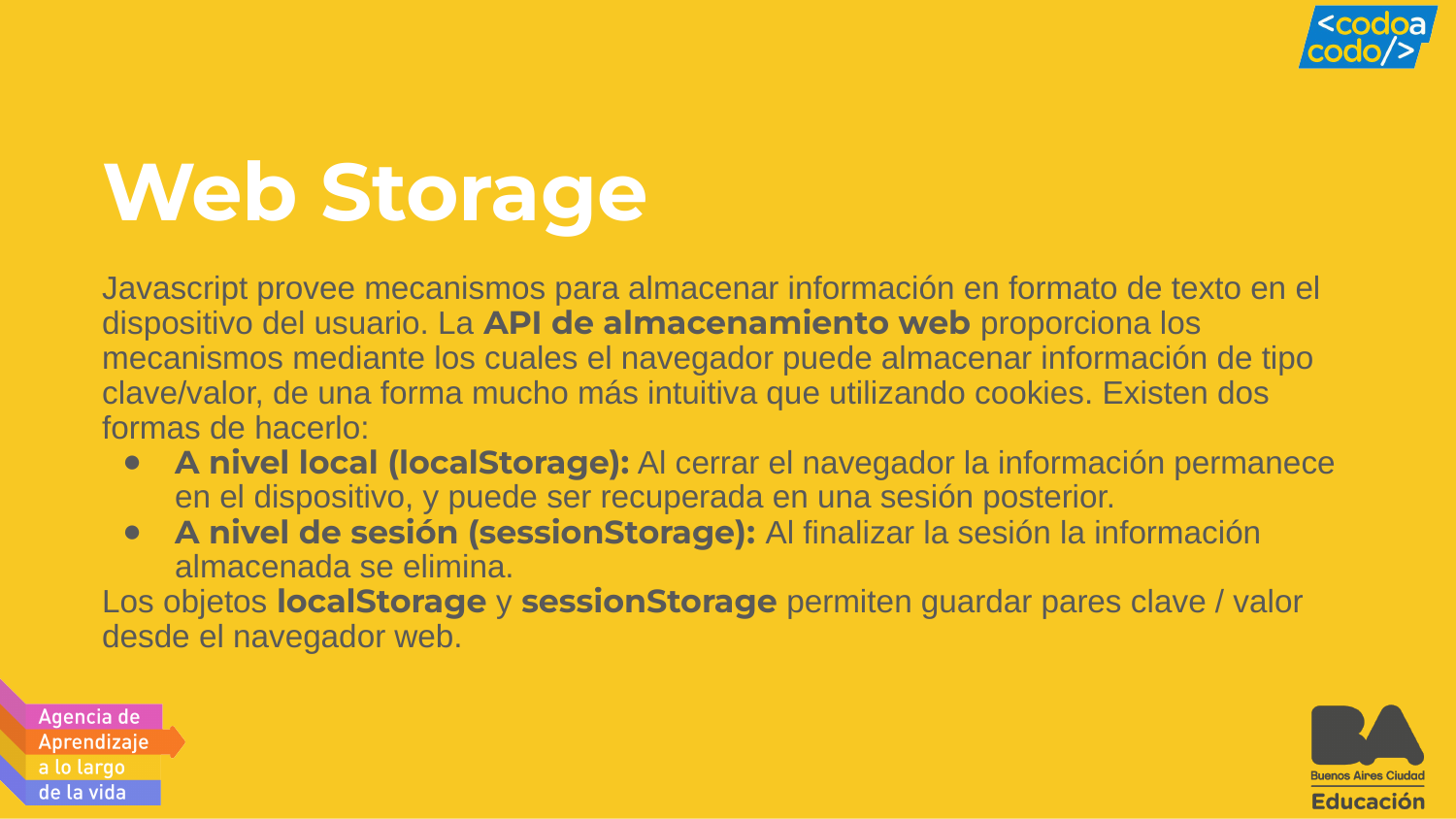

# Web Storage
Javascript provee mecanismos para almacenar información en formato de texto en el dispositivo del usuario. La API de almacenamiento web proporciona los mecanismos mediante los cuales el navegador puede almacenar información de tipo clave/valor, de una forma mucho más intuitiva que utilizando cookies. Existen dos formas de hacerlo:
A nivel local (localStorage): Al cerrar el navegador la información permanece en el dispositivo, y puede ser recuperada en una sesión posterior.
A nivel de sesión (sessionStorage): Al finalizar la sesión la información almacenada se elimina.
Los objetos localStorage y sessionStorage permiten guardar pares clave / valor desde el navegador web.